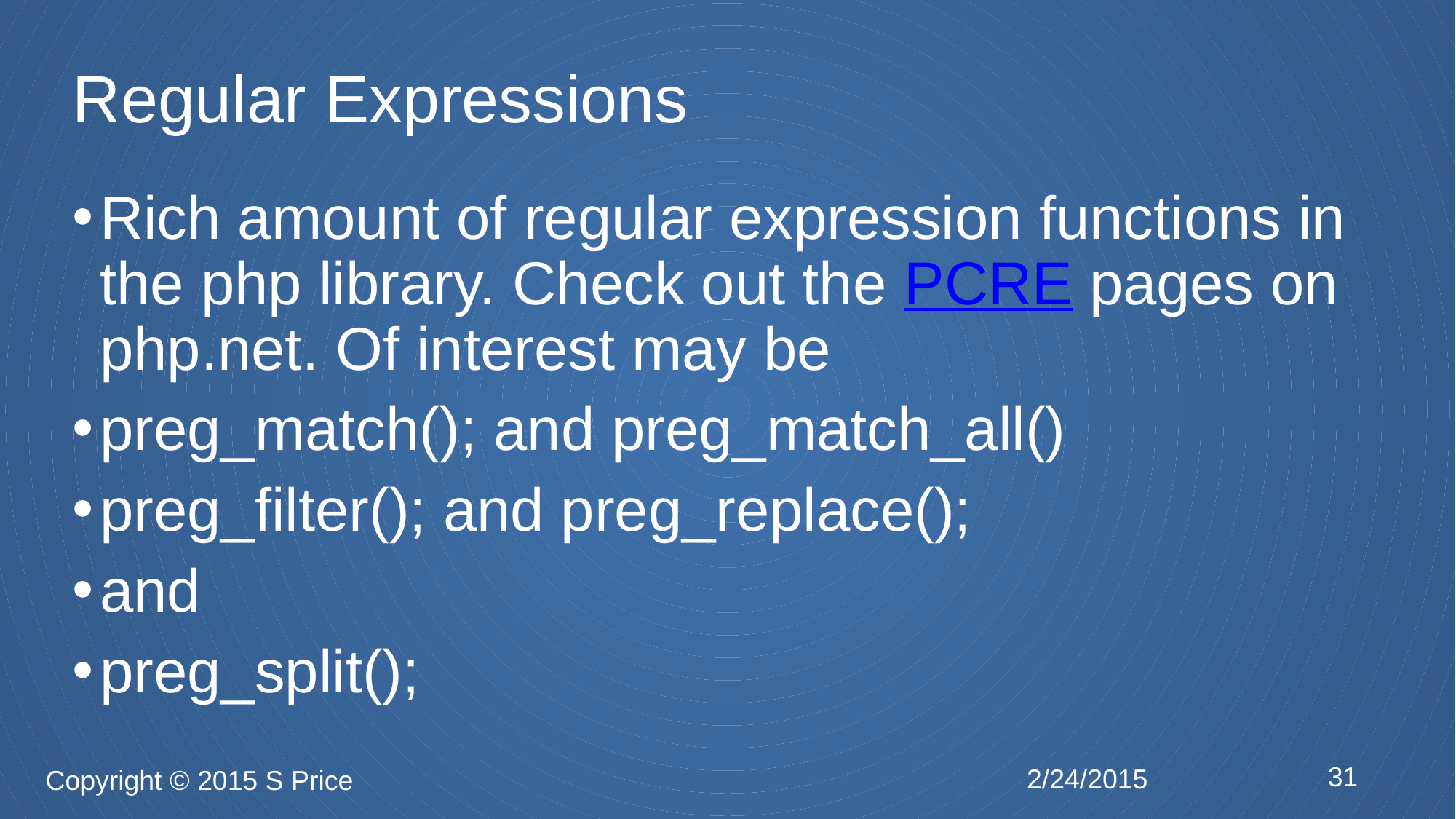

# Regular Expressions
Rich amount of regular expression functions in the php library. Check out the PCRE pages on php.net. Of interest may be
preg_match(); and preg_match_all()
preg_filter(); and preg_replace();
and
preg_split();
31
2/24/2015
Copyright © 2015 S Price